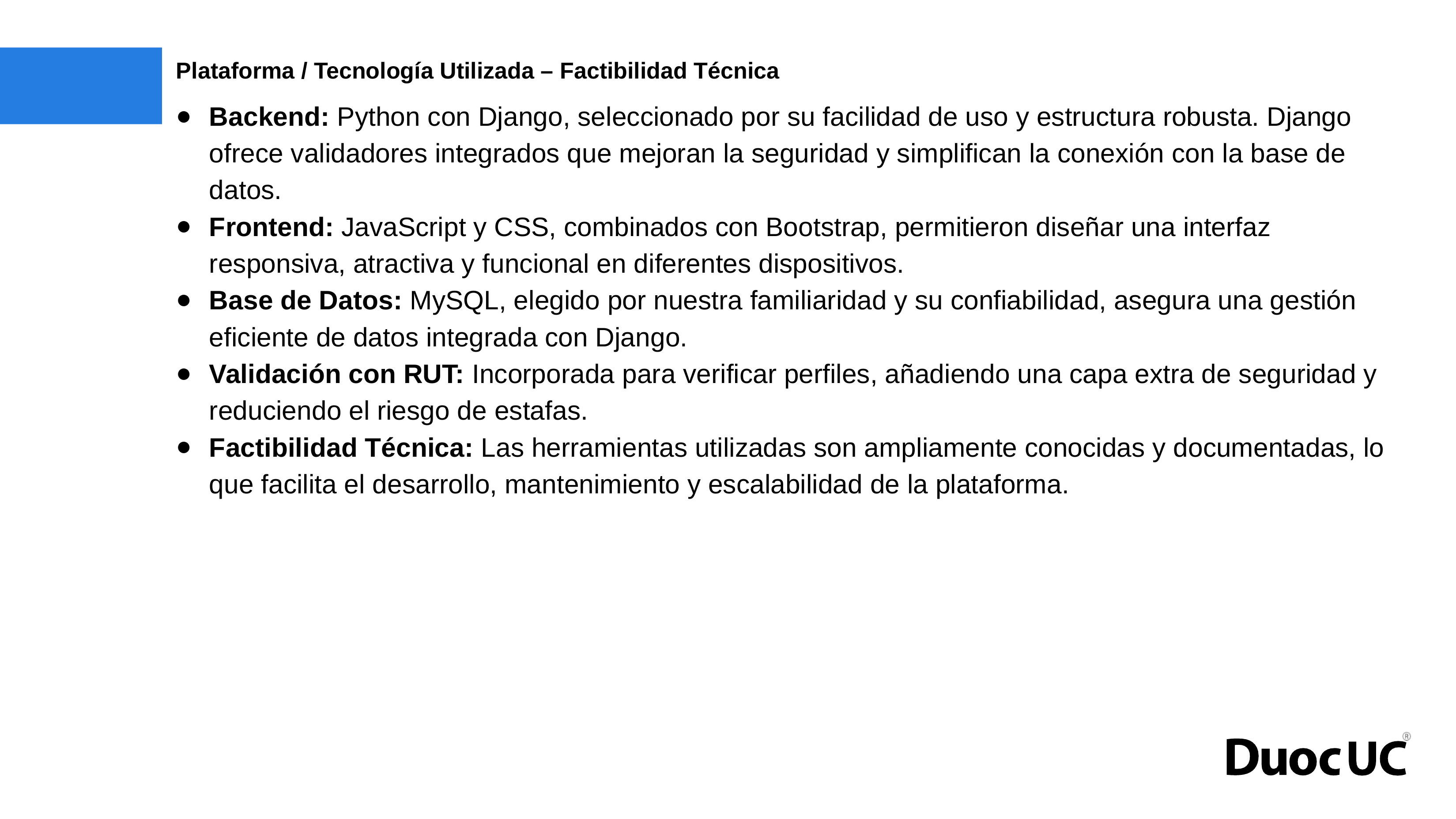

# Plataforma / Tecnología Utilizada – Factibilidad Técnica
Backend: Python con Django, seleccionado por su facilidad de uso y estructura robusta. Django ofrece validadores integrados que mejoran la seguridad y simplifican la conexión con la base de datos.
Frontend: JavaScript y CSS, combinados con Bootstrap, permitieron diseñar una interfaz responsiva, atractiva y funcional en diferentes dispositivos.
Base de Datos: MySQL, elegido por nuestra familiaridad y su confiabilidad, asegura una gestión eficiente de datos integrada con Django.
Validación con RUT: Incorporada para verificar perfiles, añadiendo una capa extra de seguridad y reduciendo el riesgo de estafas.
Factibilidad Técnica: Las herramientas utilizadas son ampliamente conocidas y documentadas, lo que facilita el desarrollo, mantenimiento y escalabilidad de la plataforma.